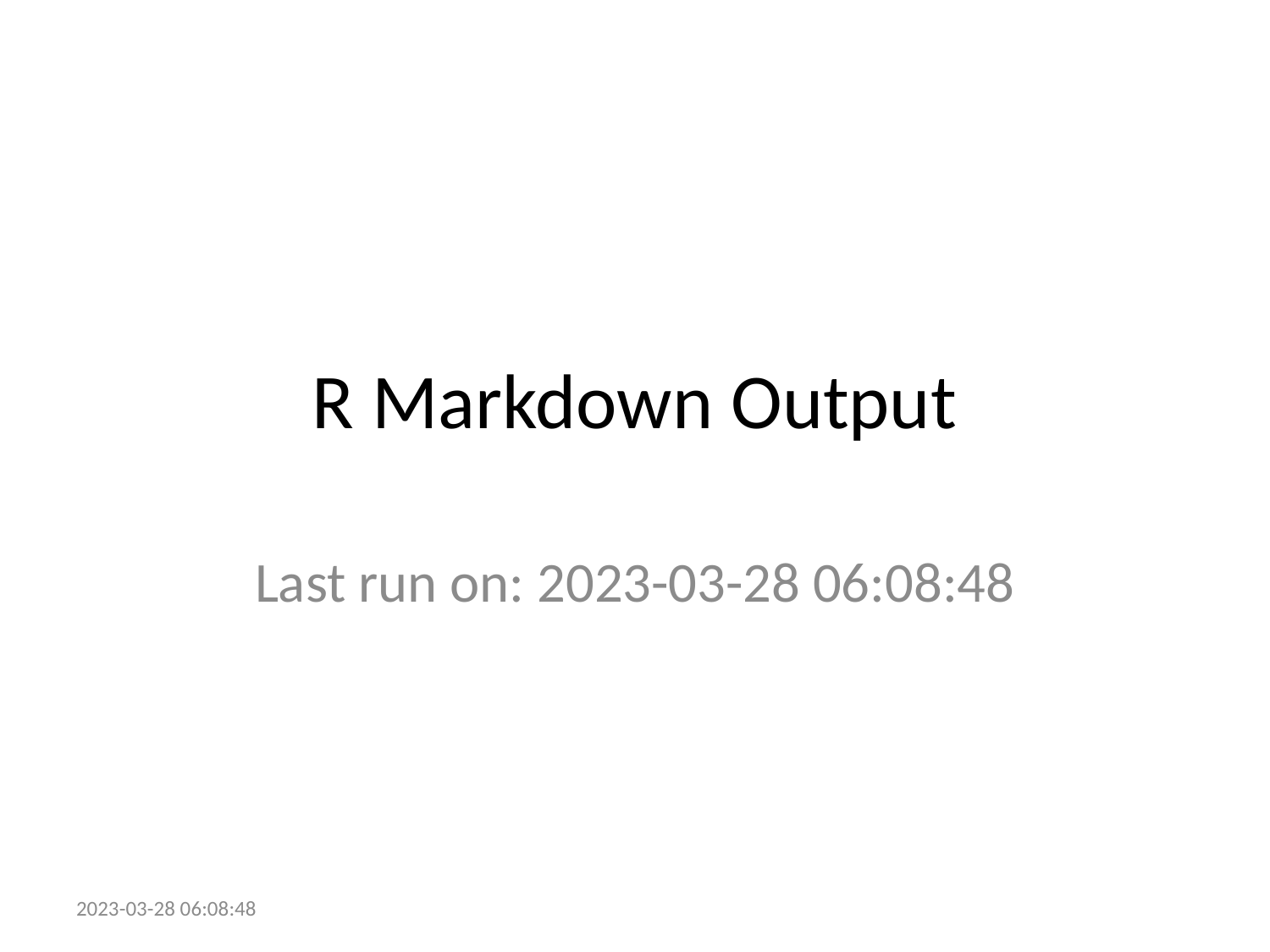

# R Markdown Output
Last run on: 2023-03-28 06:08:48
2023-03-28 06:08:48